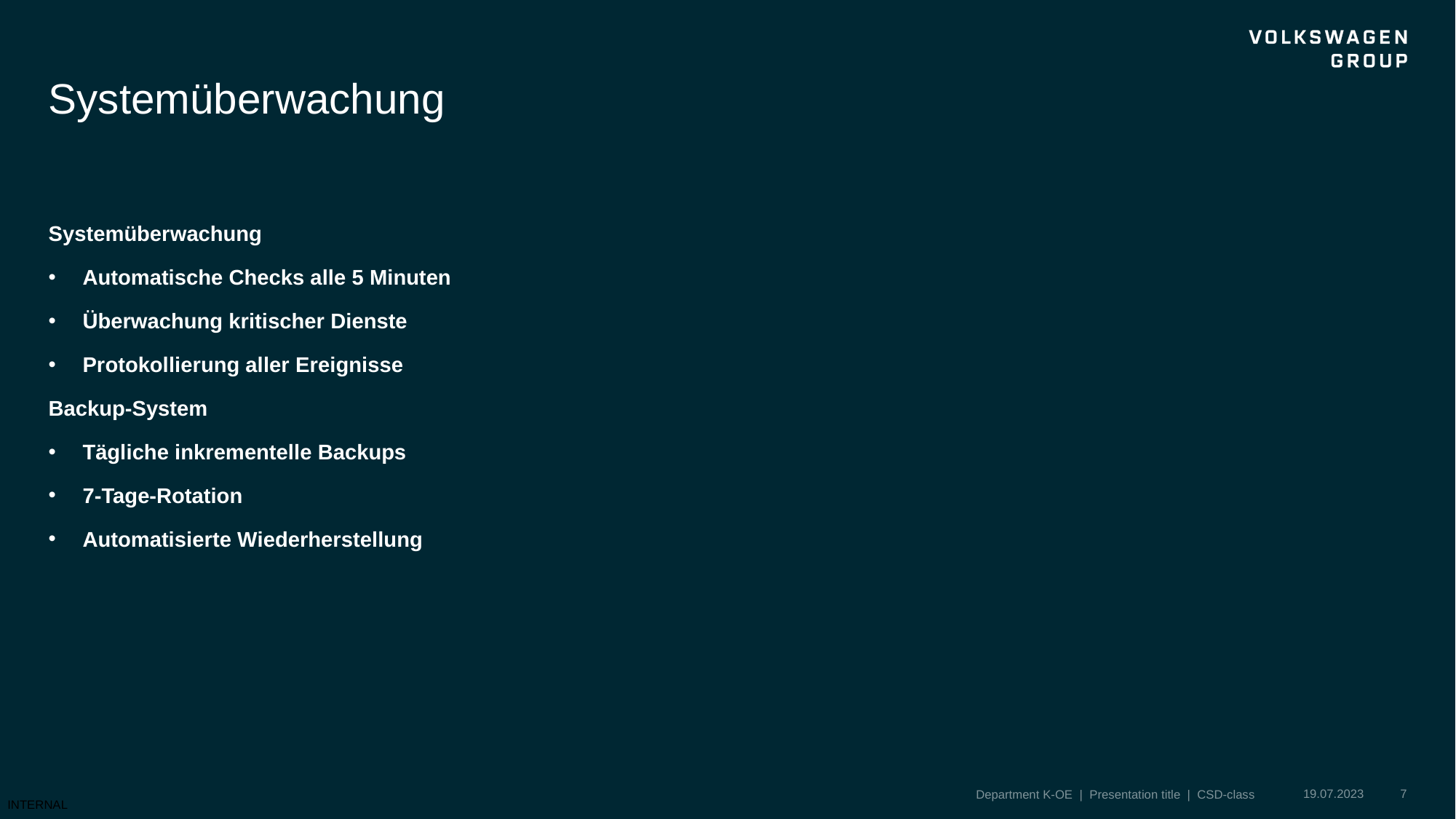

# Systemüberwachung

Systemüberwachung
Automatische Checks alle 5 Minuten
Überwachung kritischer Dienste
Protokollierung aller Ereignisse
Backup-System
Tägliche inkrementelle Backups
7-Tage-Rotation
Automatisierte Wiederherstellung

19.07.2023
7
Department K-OE  |  Presentation title  |  CSD-class